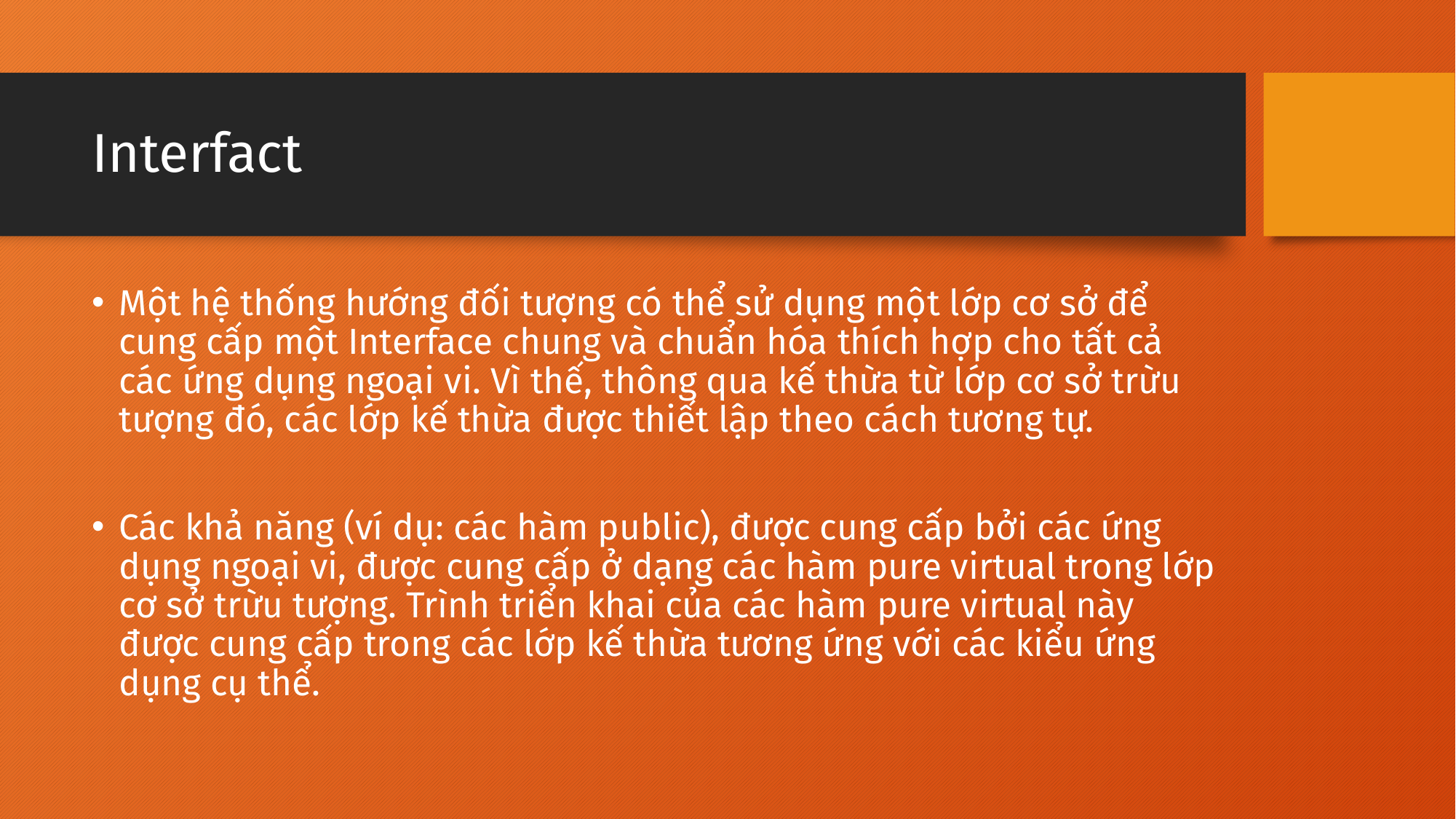

# Interfact
Một hệ thống hướng đối tượng có thể sử dụng một lớp cơ sở để cung cấp một Interface chung và chuẩn hóa thích hợp cho tất cả các ứng dụng ngoại vi. Vì thế, thông qua kế thừa từ lớp cơ sở trừu tượng đó, các lớp kế thừa được thiết lập theo cách tương tự.

Các khả năng (ví dụ: các hàm public), được cung cấp bởi các ứng dụng ngoại vi, được cung cấp ở dạng các hàm pure virtual trong lớp cơ sở trừu tượng. Trình triển khai của các hàm pure virtual này được cung cấp trong các lớp kế thừa tương ứng với các kiểu ứng dụng cụ thể.